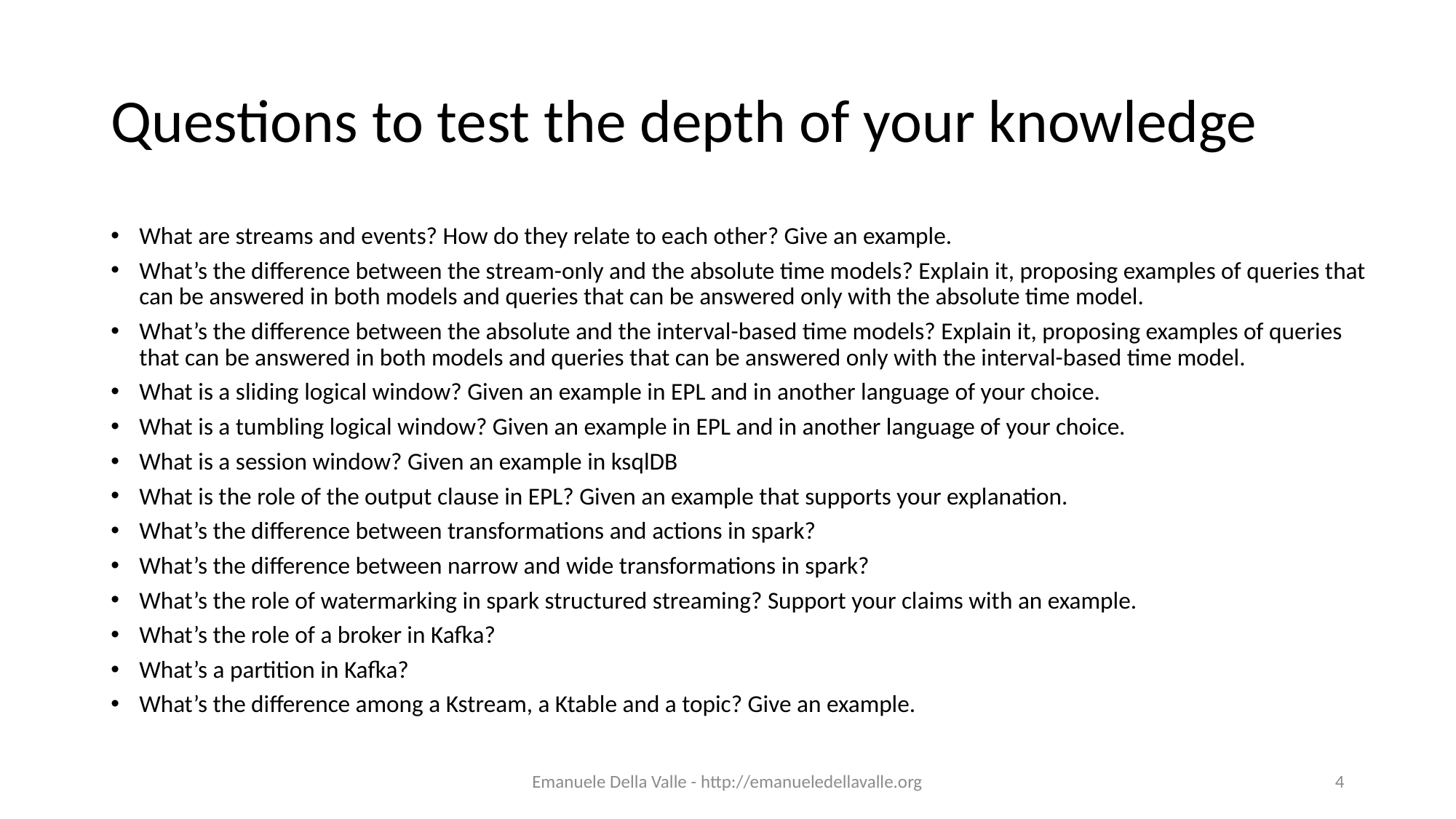

# Questions to test the depth of your knowledge
What are streams and events? How do they relate to each other? Give an example.
What’s the difference between the stream-only and the absolute time models? Explain it, proposing examples of queries that can be answered in both models and queries that can be answered only with the absolute time model.
What’s the difference between the absolute and the interval-based time models? Explain it, proposing examples of queries that can be answered in both models and queries that can be answered only with the interval-based time model.
What is a sliding logical window? Given an example in EPL and in another language of your choice.
What is a tumbling logical window? Given an example in EPL and in another language of your choice.
What is a session window? Given an example in ksqlDB
What is the role of the output clause in EPL? Given an example that supports your explanation.
What’s the difference between transformations and actions in spark?
What’s the difference between narrow and wide transformations in spark?
What’s the role of watermarking in spark structured streaming? Support your claims with an example.
What’s the role of a broker in Kafka?
What’s a partition in Kafka?
What’s the difference among a Kstream, a Ktable and a topic? Give an example.

Emanuele Della Valle - http://emanueledellavalle.org
4